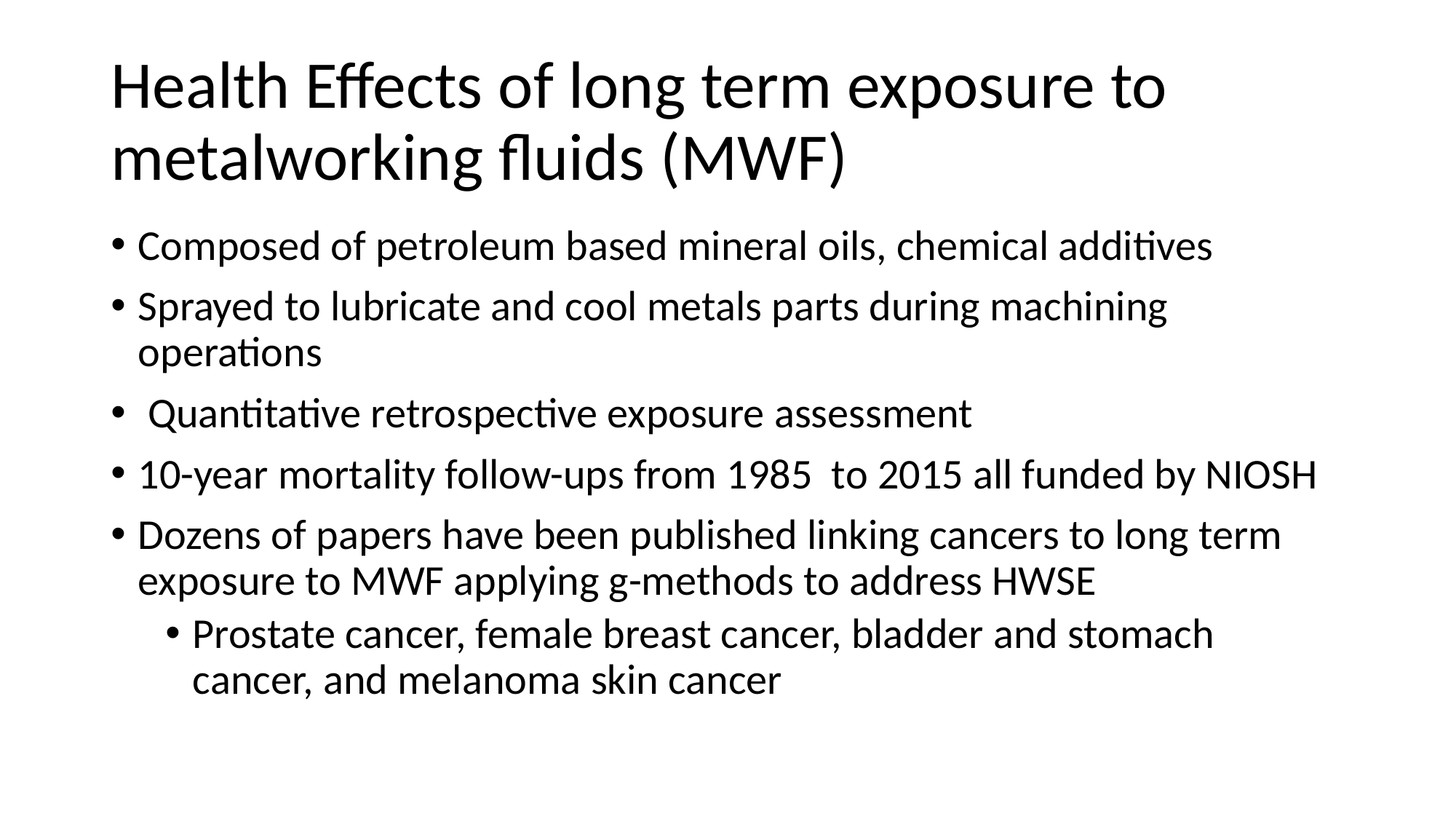

# Health Effects of long term exposure to metalworking fluids (MWF)
Composed of petroleum based mineral oils, chemical additives
Sprayed to lubricate and cool metals parts during machining operations
 Quantitative retrospective exposure assessment
10-year mortality follow-ups from 1985  to 2015 all funded by NIOSH
Dozens of papers have been published linking cancers to long term exposure to MWF applying g-methods to address HWSE
Prostate cancer, female breast cancer, bladder and stomach cancer, and melanoma skin cancer